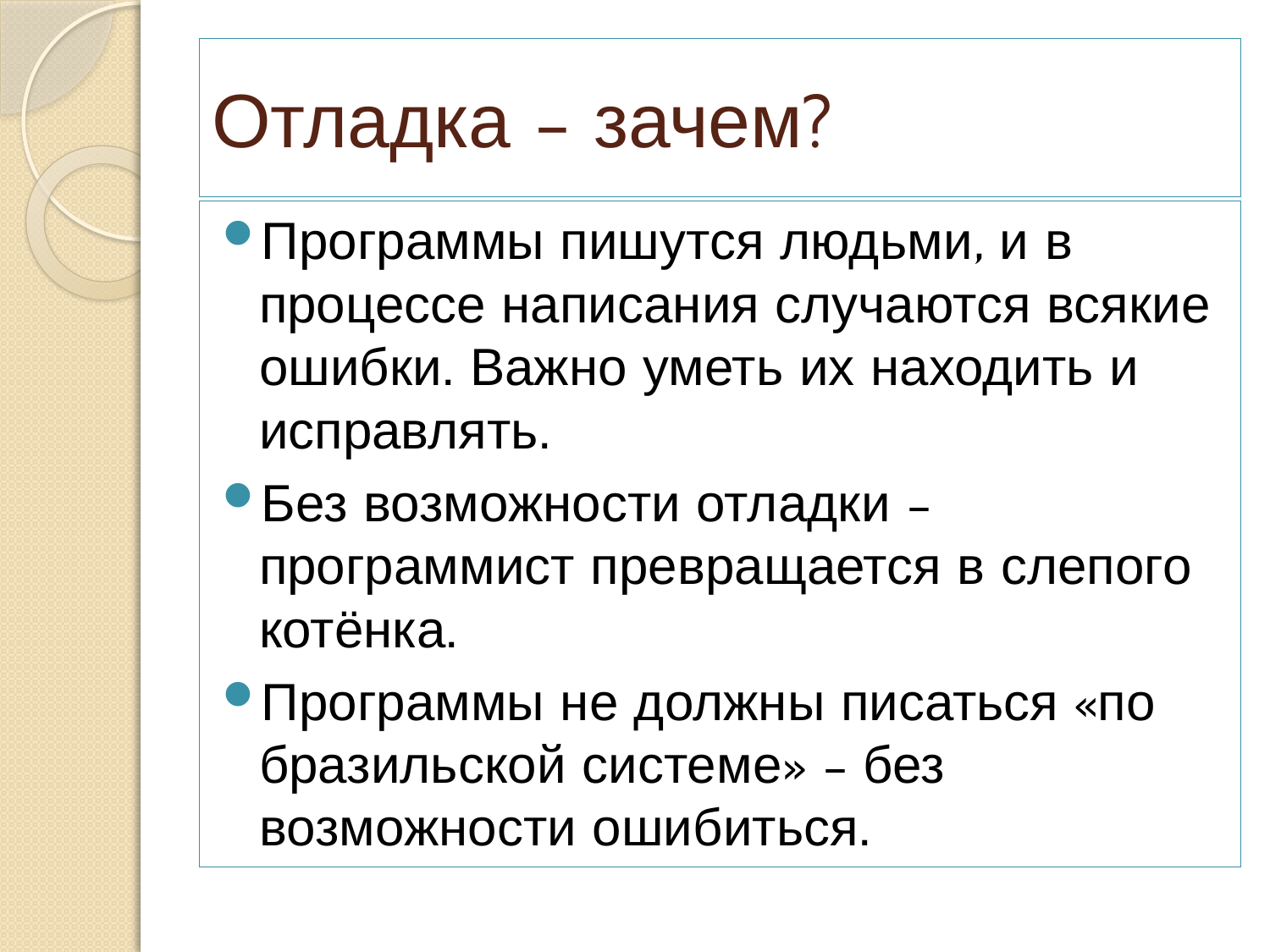

# Отладка – зачем?
Программы пишутся людьми, и в процессе написания случаются всякие ошибки. Важно уметь их находить и исправлять.
Без возможности отладки – программист превращается в слепого котёнка.
Программы не должны писаться «по бразильской системе» – без возможности ошибиться.